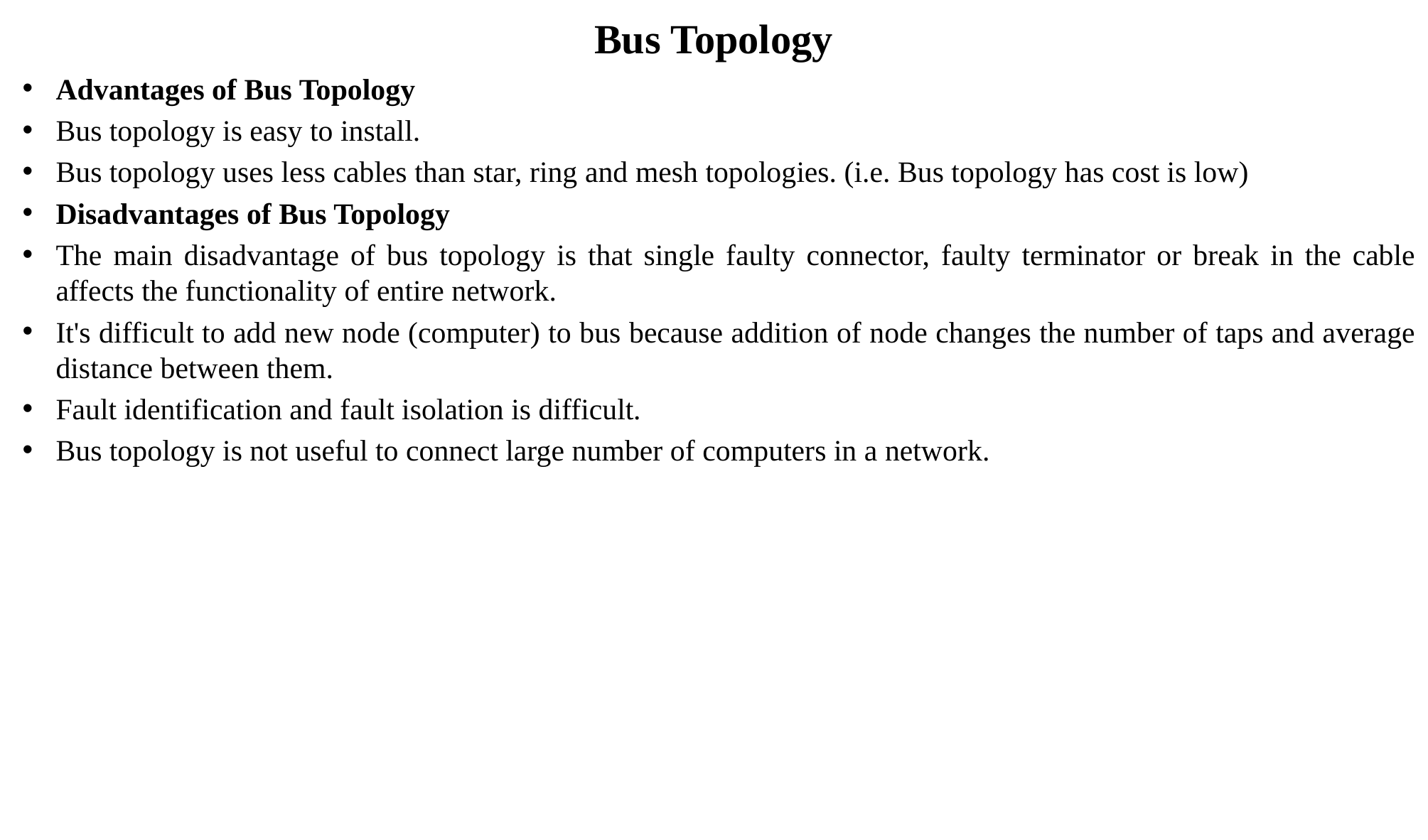

# Bus Topology
Advantages of Bus Topology
Bus topology is easy to install.
Bus topology uses less cables than star, ring and mesh topologies. (i.e. Bus topology has cost is low)
Disadvantages of Bus Topology
The main disadvantage of bus topology is that single faulty connector, faulty terminator or break in the cable affects the functionality of entire network.
It's difficult to add new node (computer) to bus because addition of node changes the number of taps and average distance between them.
Fault identification and fault isolation is difficult.
Bus topology is not useful to connect large number of computers in a network.